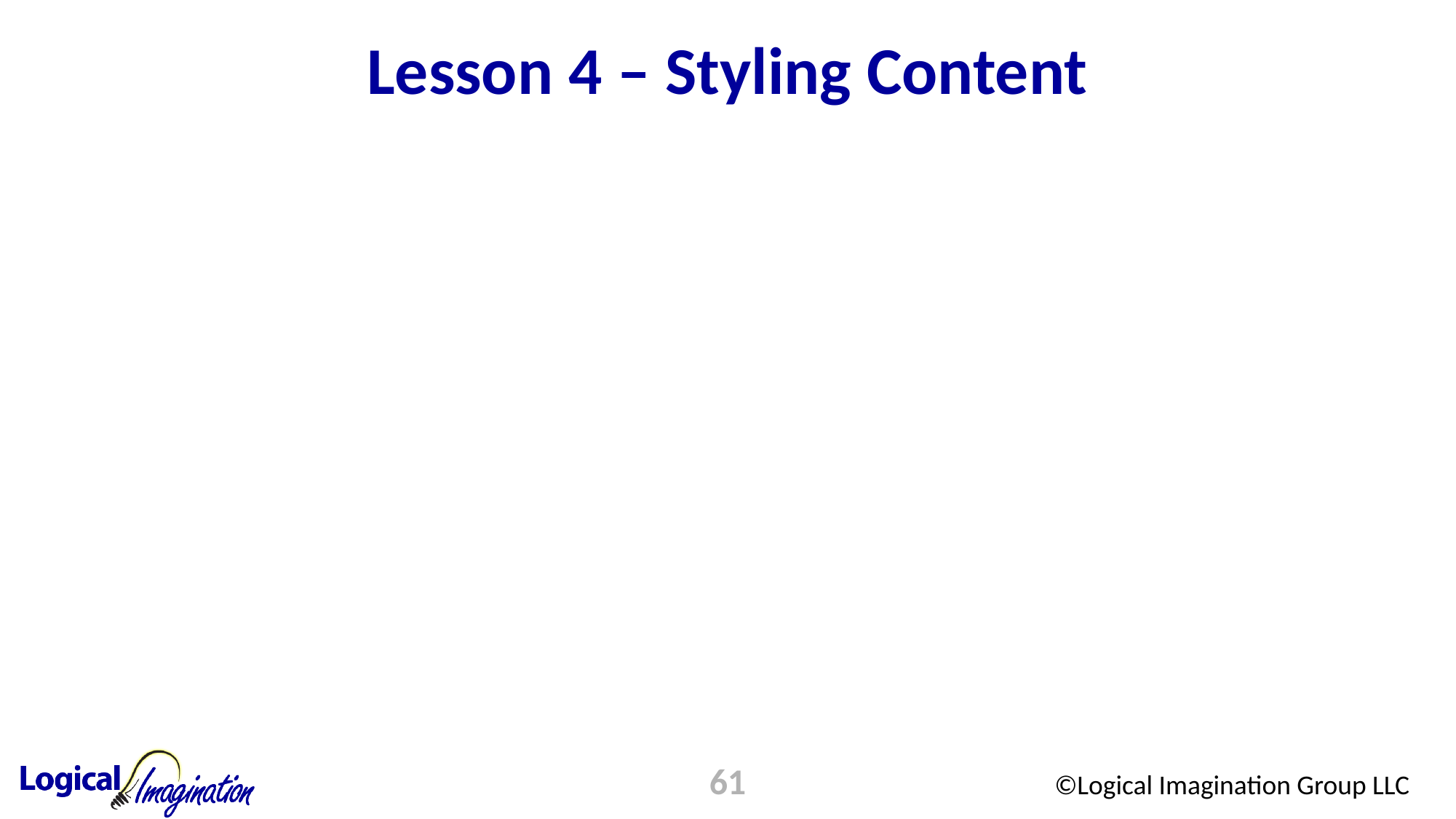

# Lesson 4 – Styling Content

61